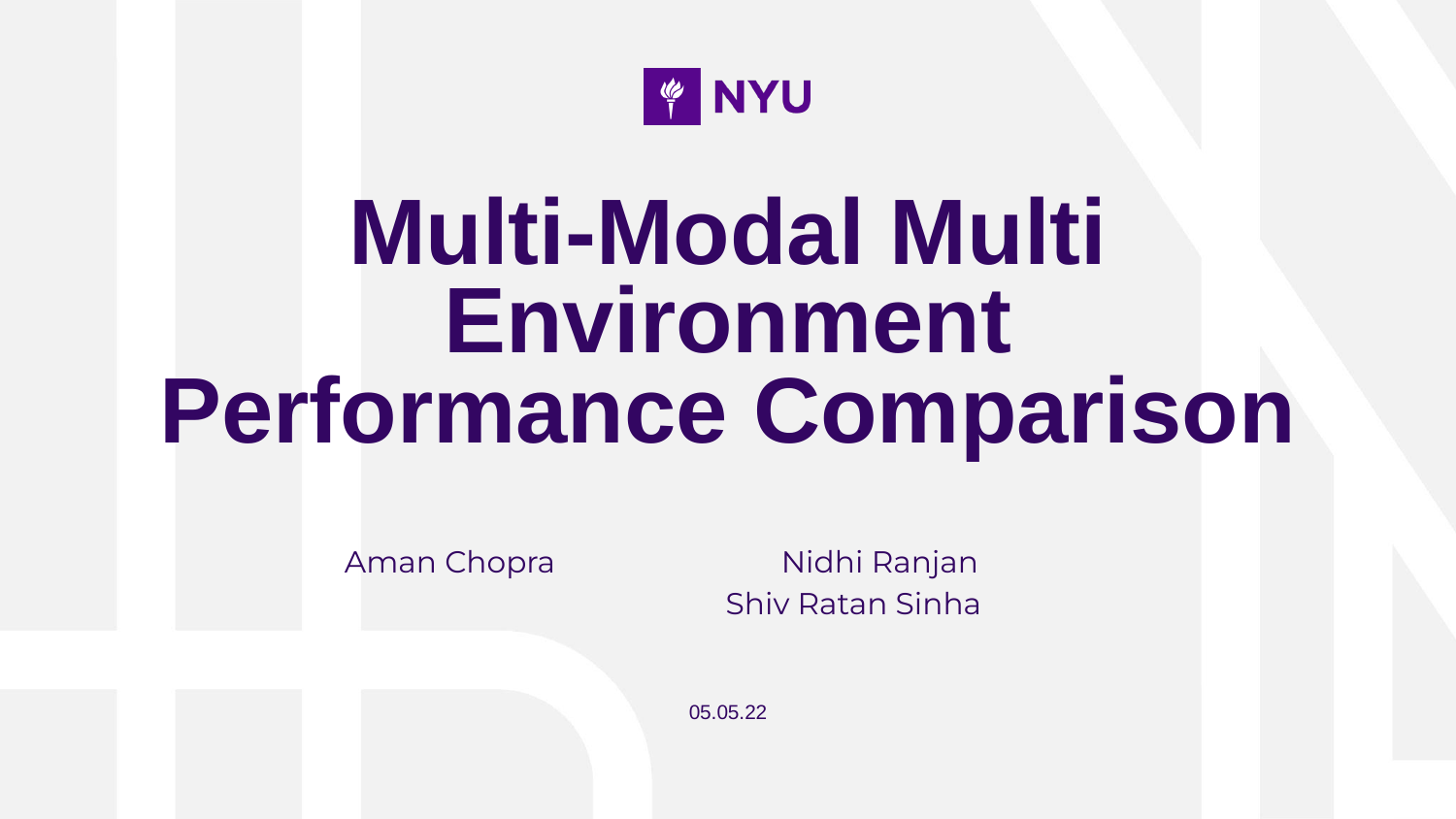

# Multi-Modal Multi Environment Performance Comparison
Aman Chopra 		Nidhi Ranjan			Shiv Ratan Sinha
05.05.22